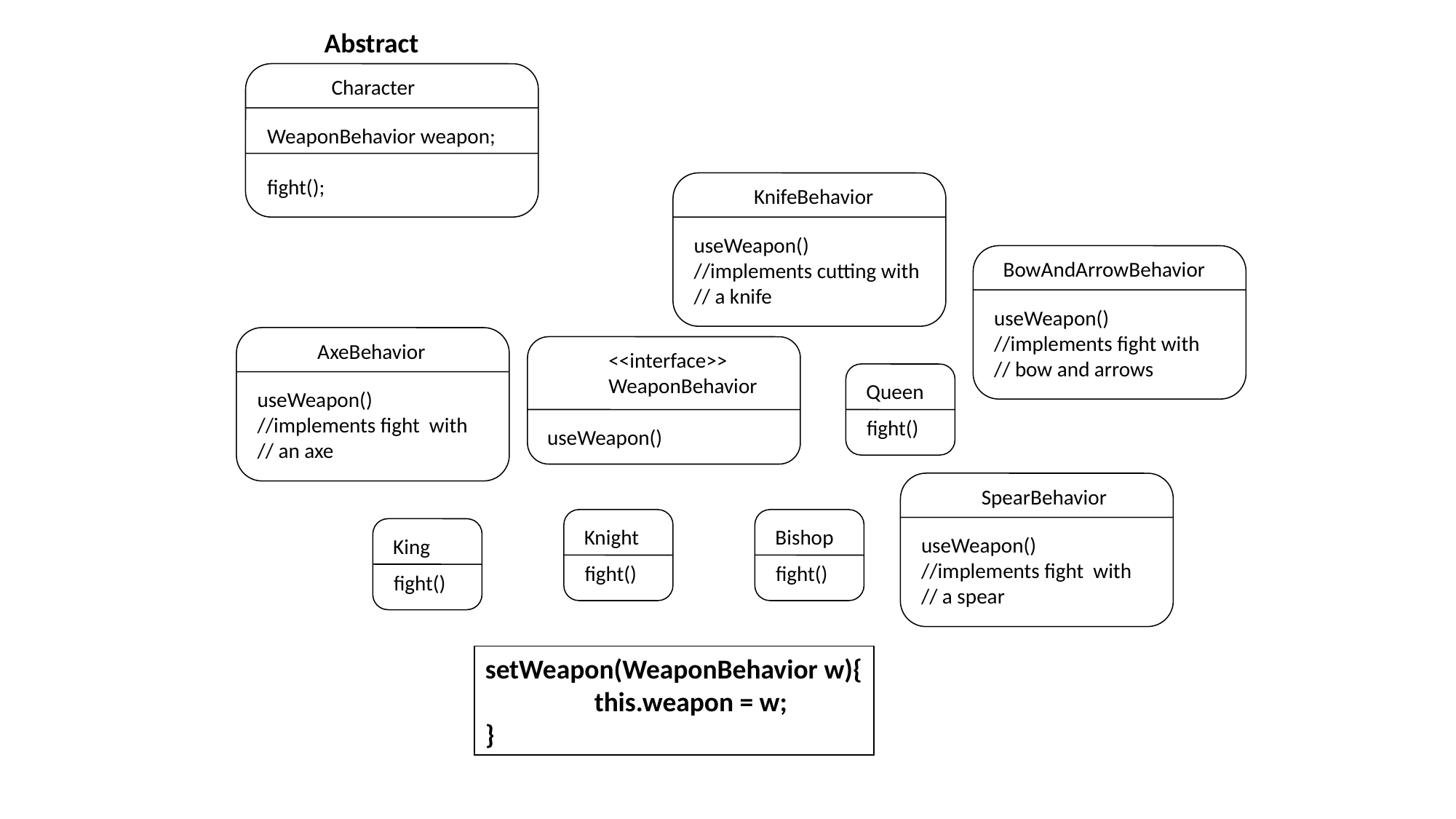

Abstract

Character

WeaponBehavior weapon;

fight();

KnifeBehavior

useWeapon()
//implements cutting with
// a knife

BowAndArrowBehavior

useWeapon()
//implements fight with
// bow and arrows

AxeBehavior

useWeapon()
//implements fight  with
// an axe

<<interface>>
WeaponBehavior

useWeapon()

Queen

fight()

SpearBehavior

useWeapon()
//implements fight  with
// a spear

Knight

fight()

Bishop

fight()

King

fight()
setWeapon(WeaponBehavior w){
	this.weapon = w;
}